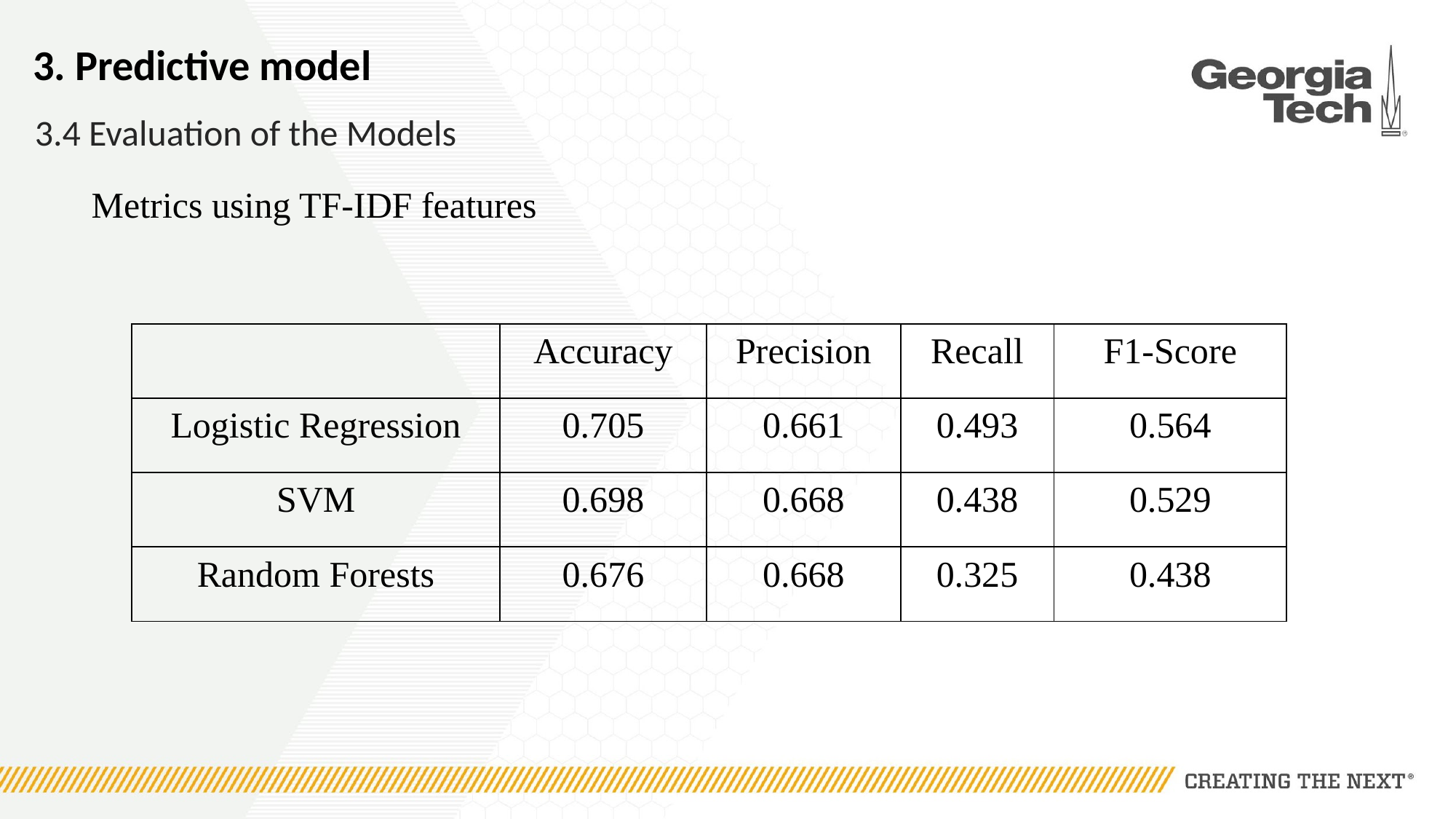

# 3. Predictive model
3.4 Evaluation of the Models
Metrics using TF-IDF features
|  | Accuracy | Precision | Recall | F1-Score |
| --- | --- | --- | --- | --- |
| Logistic Regression | 0.705 | 0.661 | 0.493 | 0.564 |
| SVM | 0.698 | 0.668 | 0.438 | 0.529 |
| Random Forests | 0.676 | 0.668 | 0.325 | 0.438 |